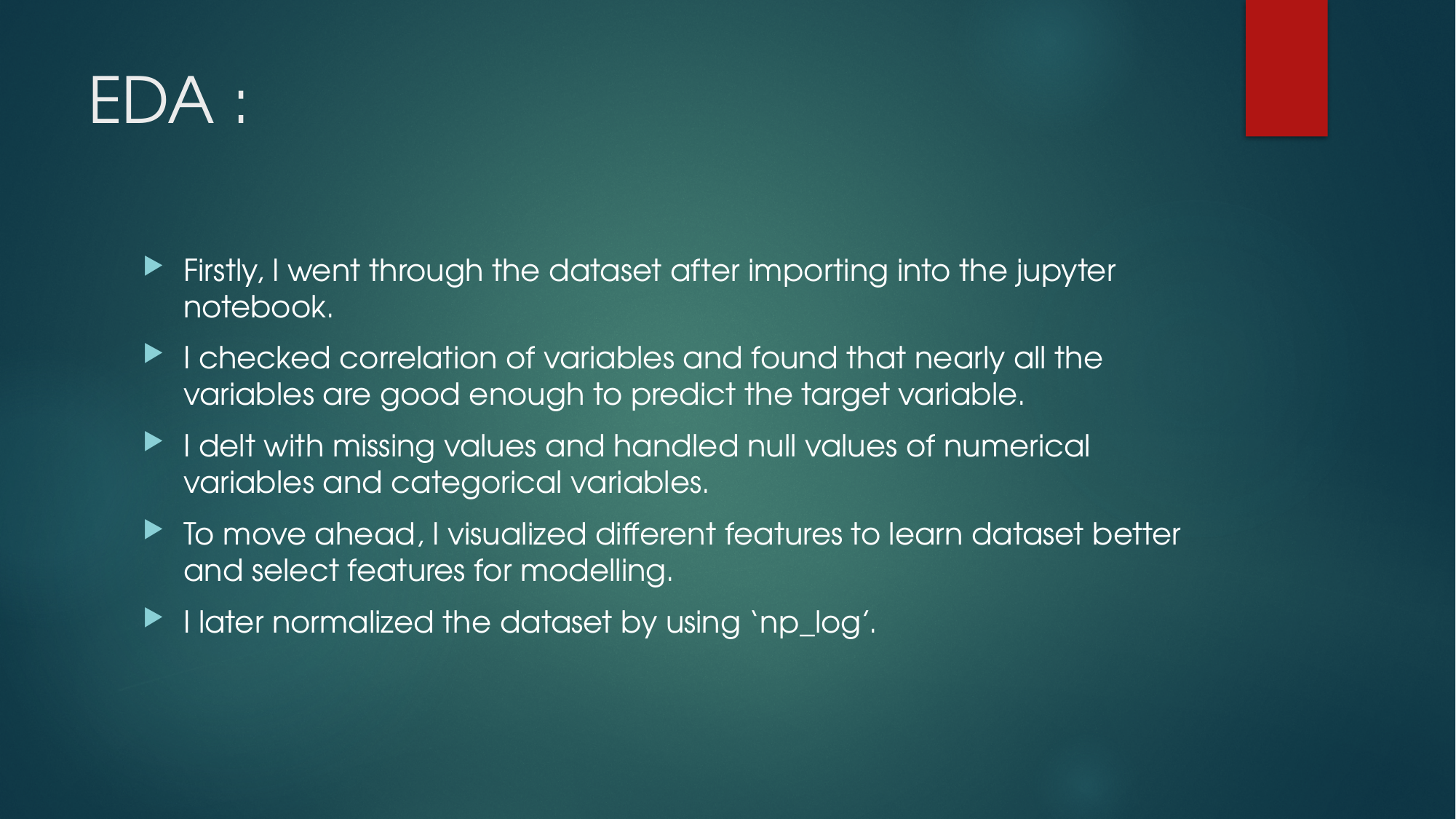

# EDA :
Firstly, I went through the dataset after importing into the jupyter notebook.
I checked correlation of variables and found that nearly all the variables are good enough to predict the target variable.
I delt with missing values and handled null values of numerical variables and categorical variables.
To move ahead, I visualized different features to learn dataset better and select features for modelling.
I later normalized the dataset by using ‘np_log’.